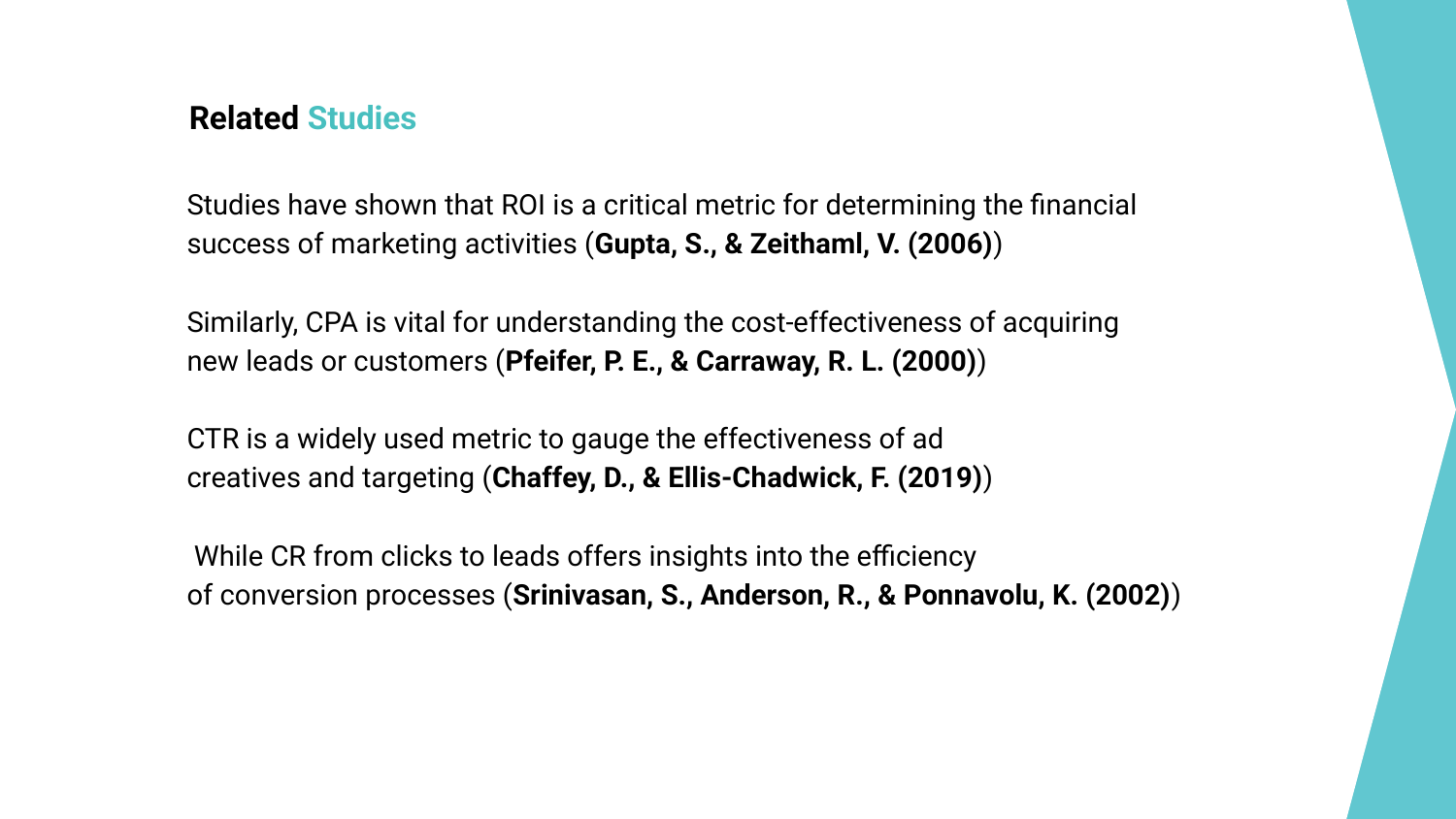

# Related Studies
Studies have shown that ROI is a critical metric for determining the financial success of marketing activities (Gupta, S., & Zeithaml, V. (2006))

Similarly, CPA is vital for understanding the cost-effectiveness of acquiring
new leads or customers (Pfeifer, P. E., & Carraway, R. L. (2000))

CTR is a widely used metric to gauge the effectiveness of ad
creatives and targeting (Chaffey, D., & Ellis-Chadwick, F. (2019))

 While CR from clicks to leads offers insights into the efficiency
of conversion processes (Srinivasan, S., Anderson, R., & Ponnavolu, K. (2002))